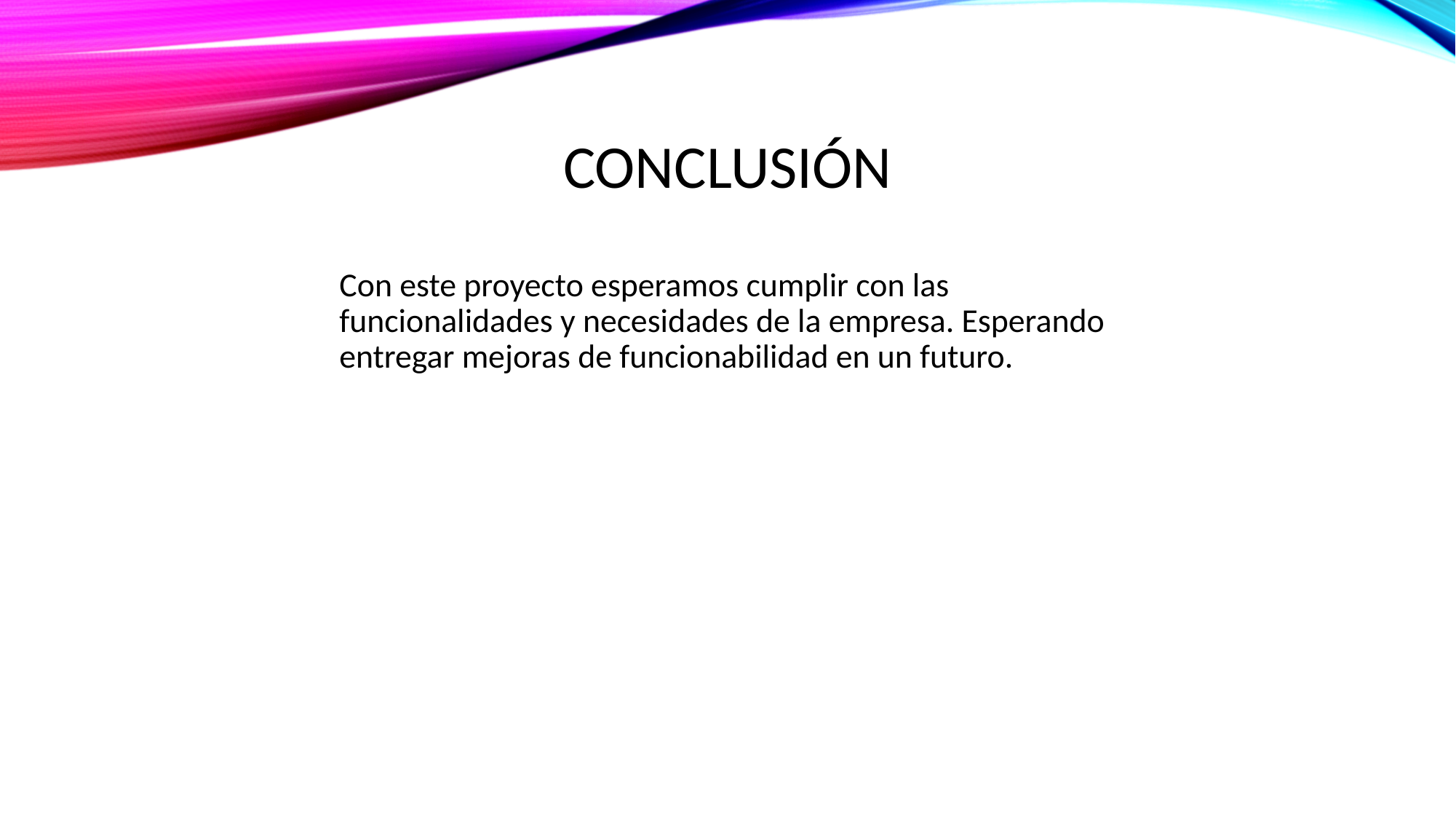

# Conclusión
Con este proyecto esperamos cumplir con las funcionalidades y necesidades de la empresa. Esperando entregar mejoras de funcionabilidad en un futuro.